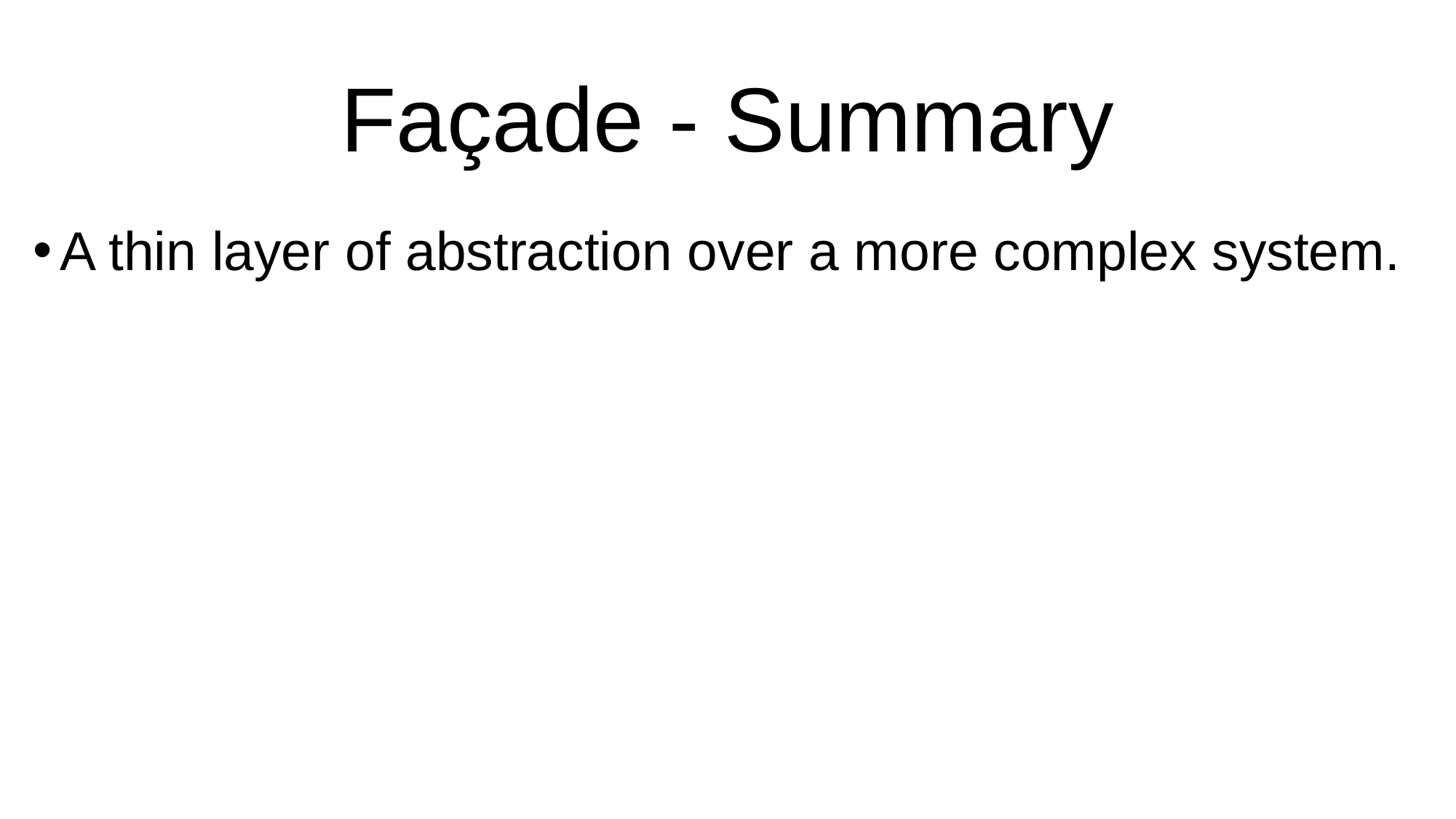

# Façade - Summary
A thin layer of abstraction over a more complex system.